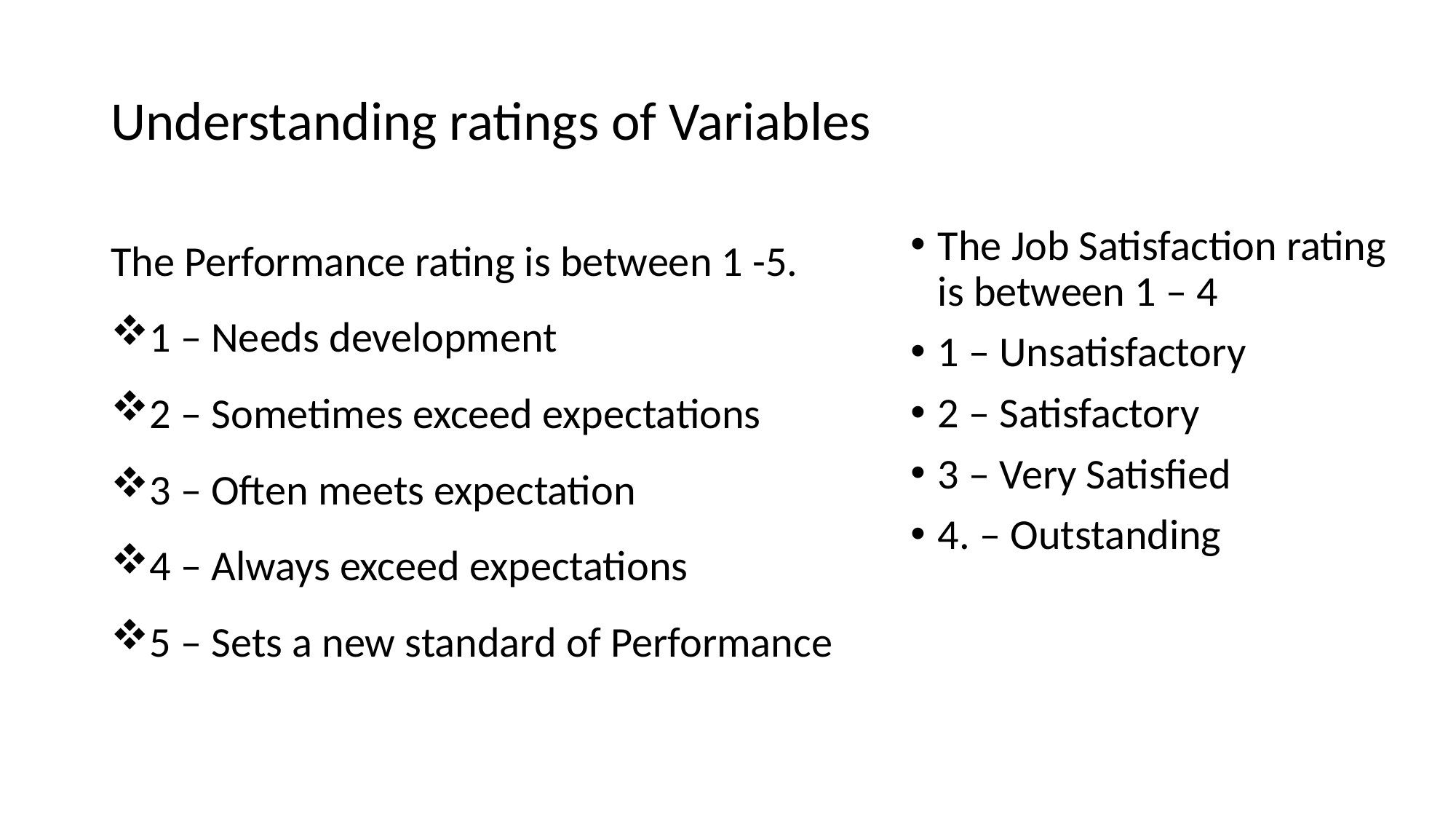

# Understanding ratings of Variables
The Performance rating is between 1 -5.
1 – Needs development
2 – Sometimes exceed expectations
3 – Often meets expectation
4 – Always exceed expectations
5 – Sets a new standard of Performance

The Job Satisfaction rating is between 1 – 4
1 – Unsatisfactory
2 – Satisfactory
3 – Very Satisfied
4. – Outstanding